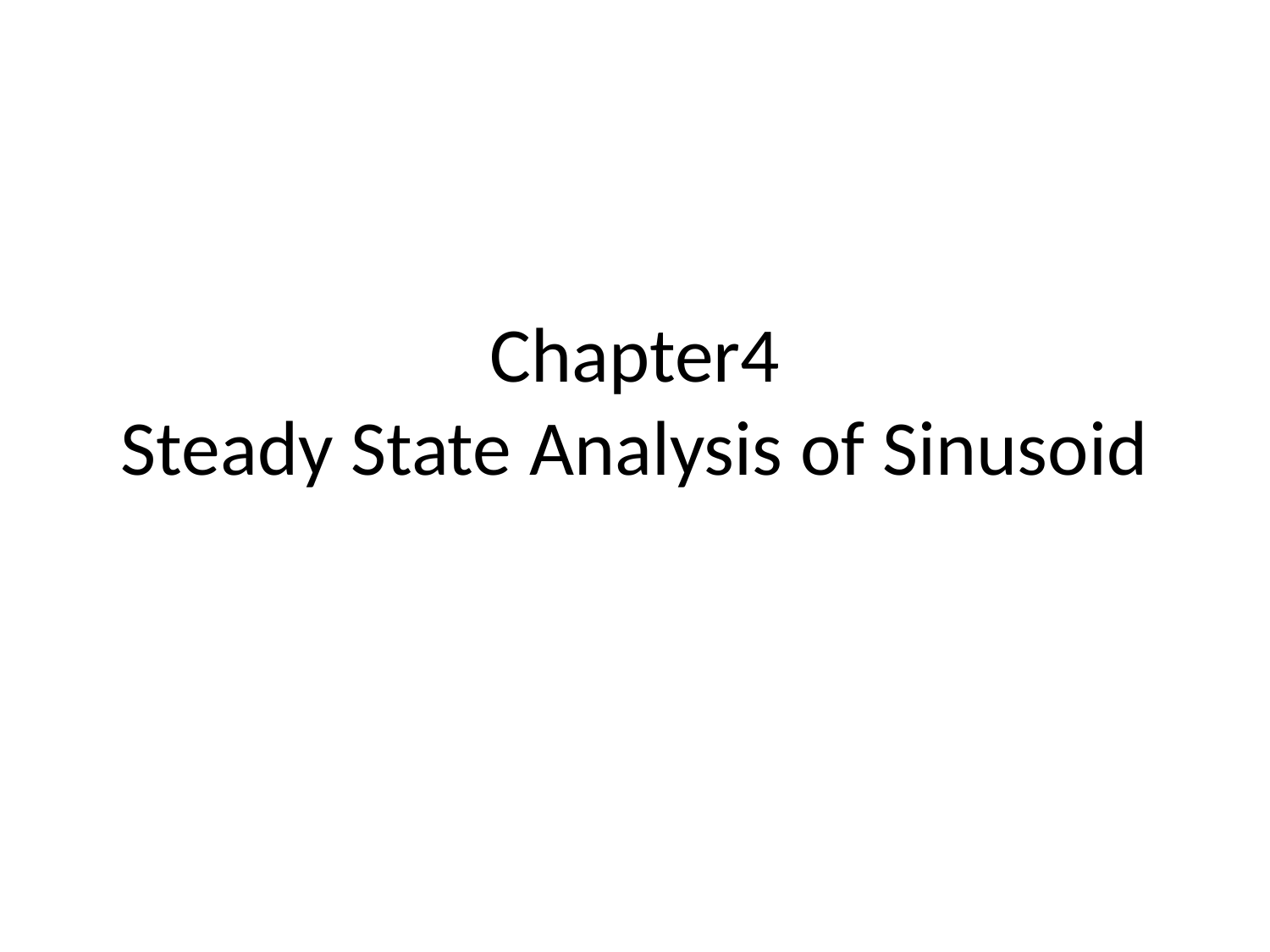

# Chapter4 Steady State Analysis of Sinusoid